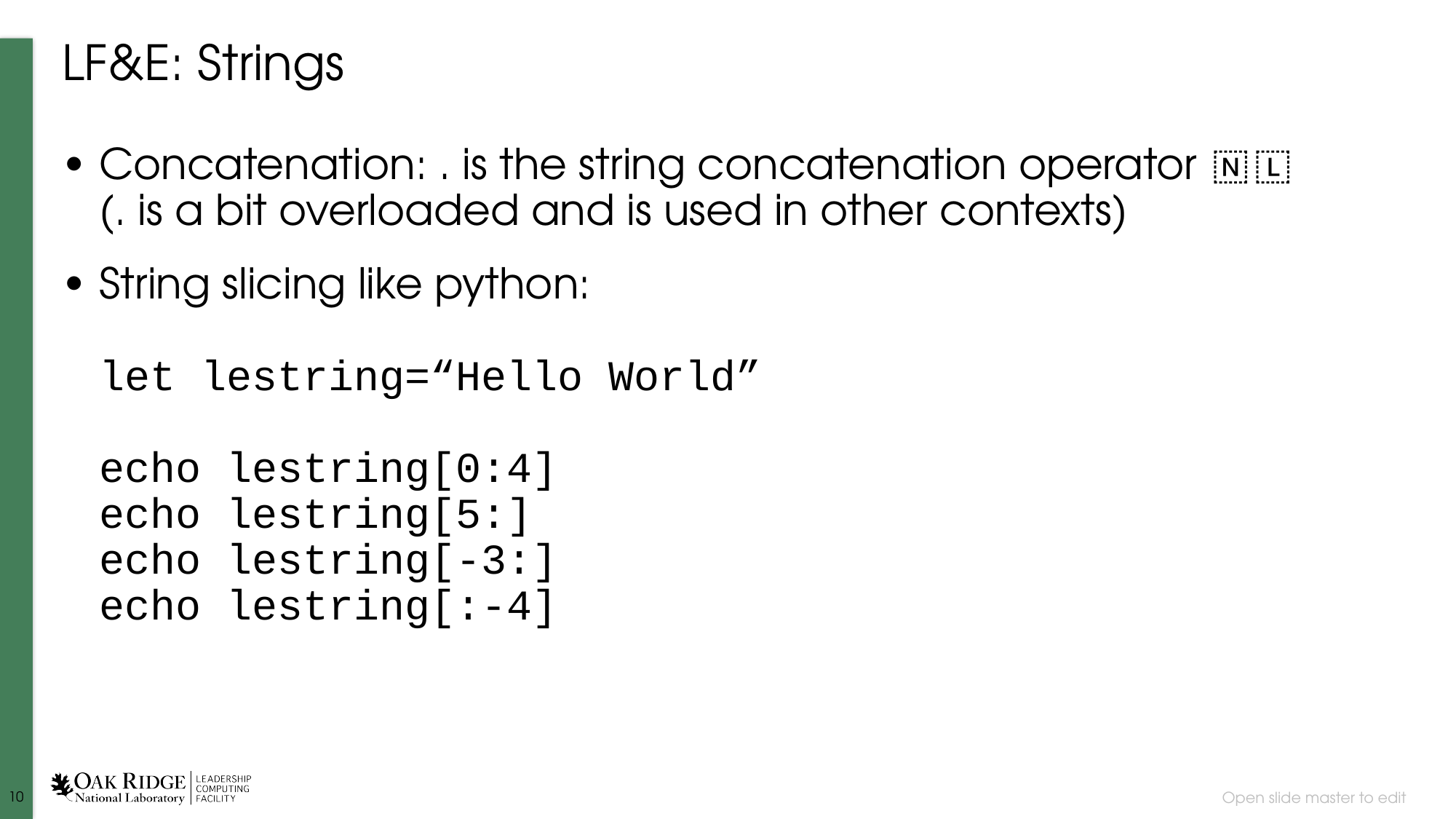

# LF&E: Strings
Concatenation: . is the string concatenation operator 🇳🇱
(. is a bit overloaded and is used in other contexts)
String slicing like python:
let lestring=“Hello World”
echo lestring[0:4]
echo lestring[5:]
echo lestring[-3:]
echo lestring[:-4]